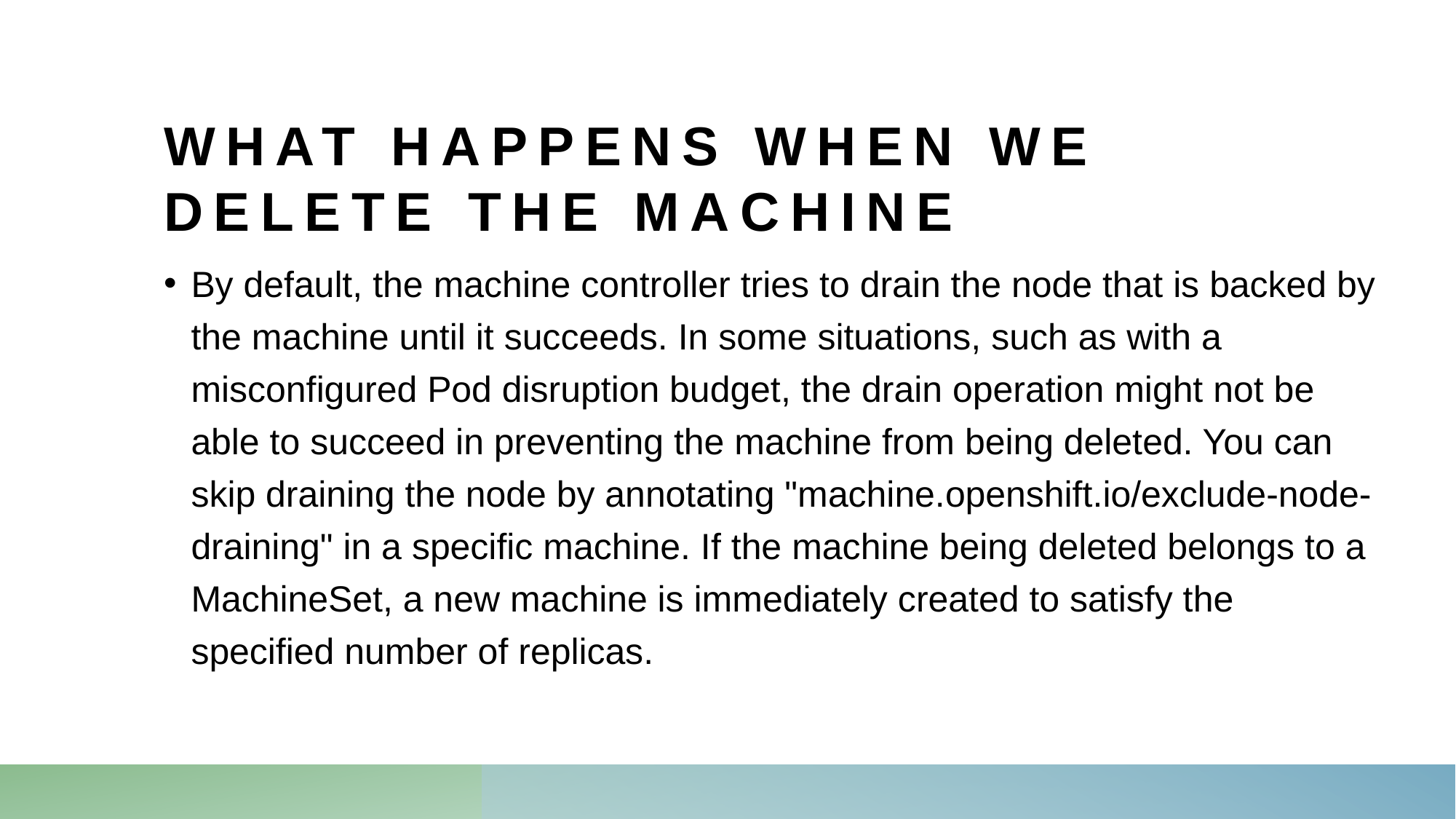

# WHAT HAPPENS WHEN WE DELETE THE MACHINE
By default, the machine controller tries to drain the node that is backed by the machine until it succeeds. In some situations, such as with a misconfigured Pod disruption budget, the drain operation might not be able to succeed in preventing the machine from being deleted. You can skip draining the node by annotating "machine.openshift.io/exclude-node-draining" in a specific machine. If the machine being deleted belongs to a MachineSet, a new machine is immediately created to satisfy the specified number of replicas.